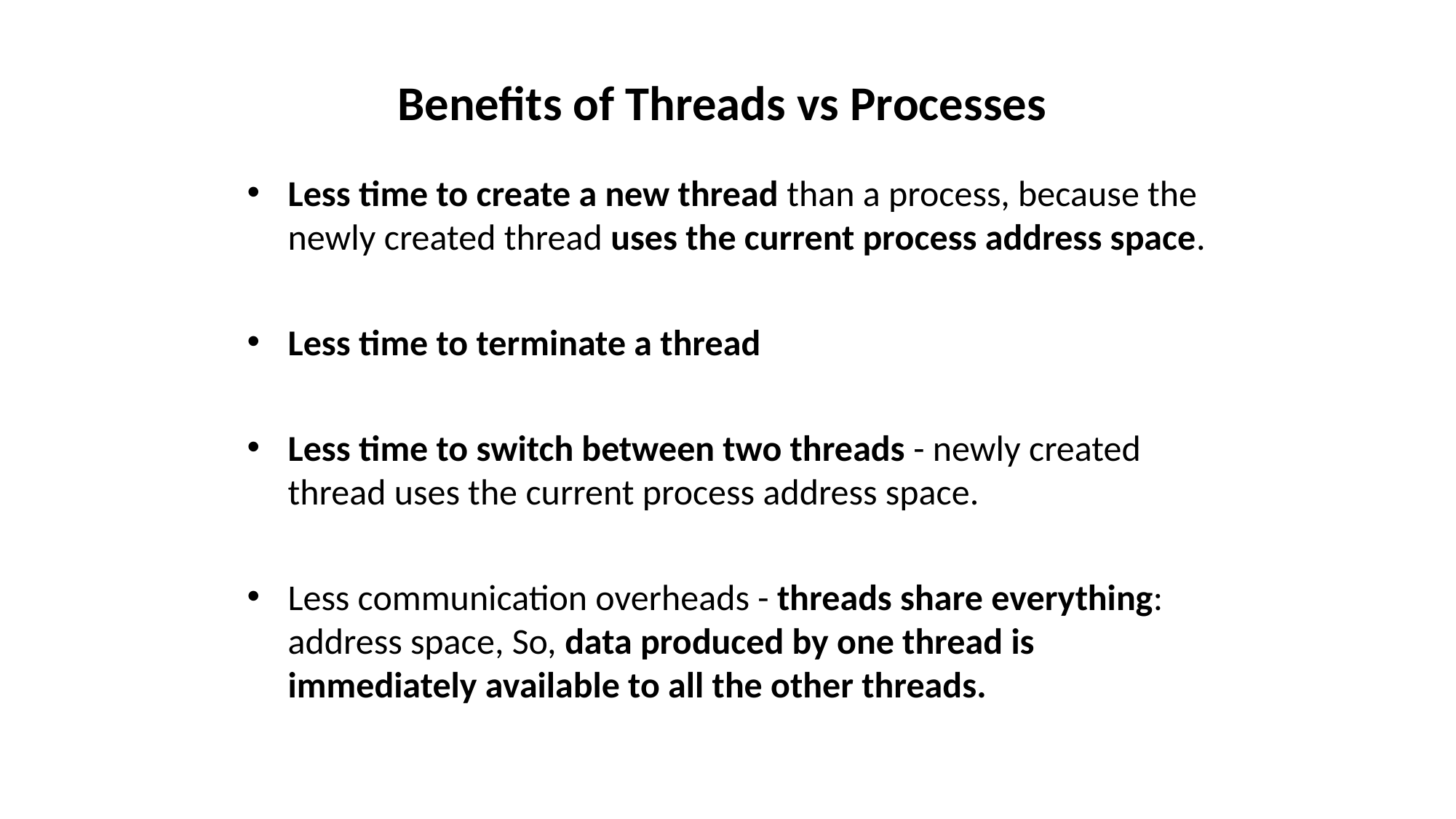

Benefits of Threads vs Processes
Less time to create a new thread than a process, because the newly created thread uses the current process address space.

Less time to terminate a thread

Less time to switch between two threads - newly created thread uses the current process address space.

Less communication overheads - threads share everything: address space, So, data produced by one thread is immediately available to all the other threads.